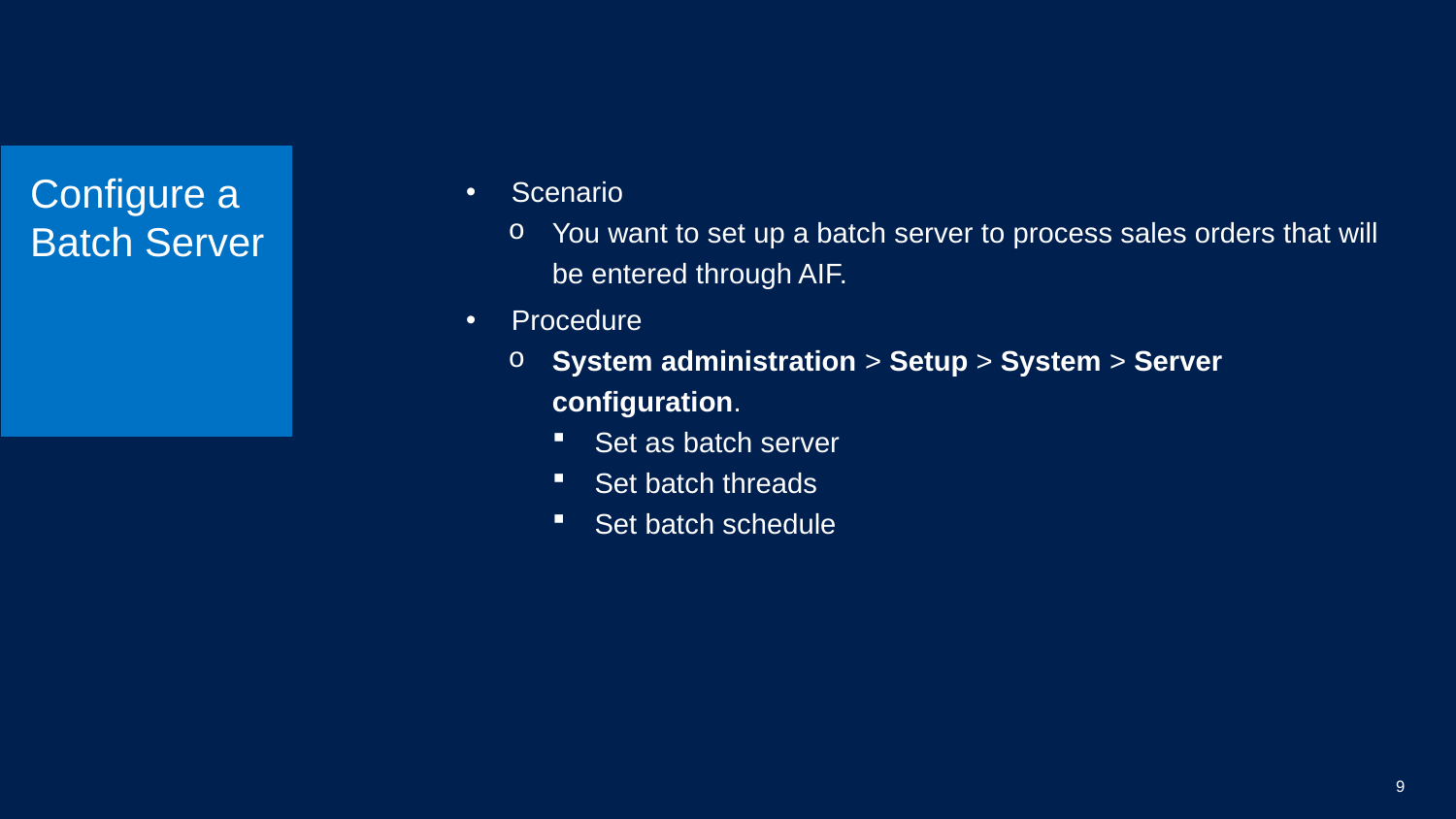

# Configure a Batch Server
Scenario
You want to set up a batch server to process sales orders that will be entered through AIF.
Procedure
System administration > Setup > System > Server configuration.
Set as batch server
Set batch threads
Set batch schedule

9